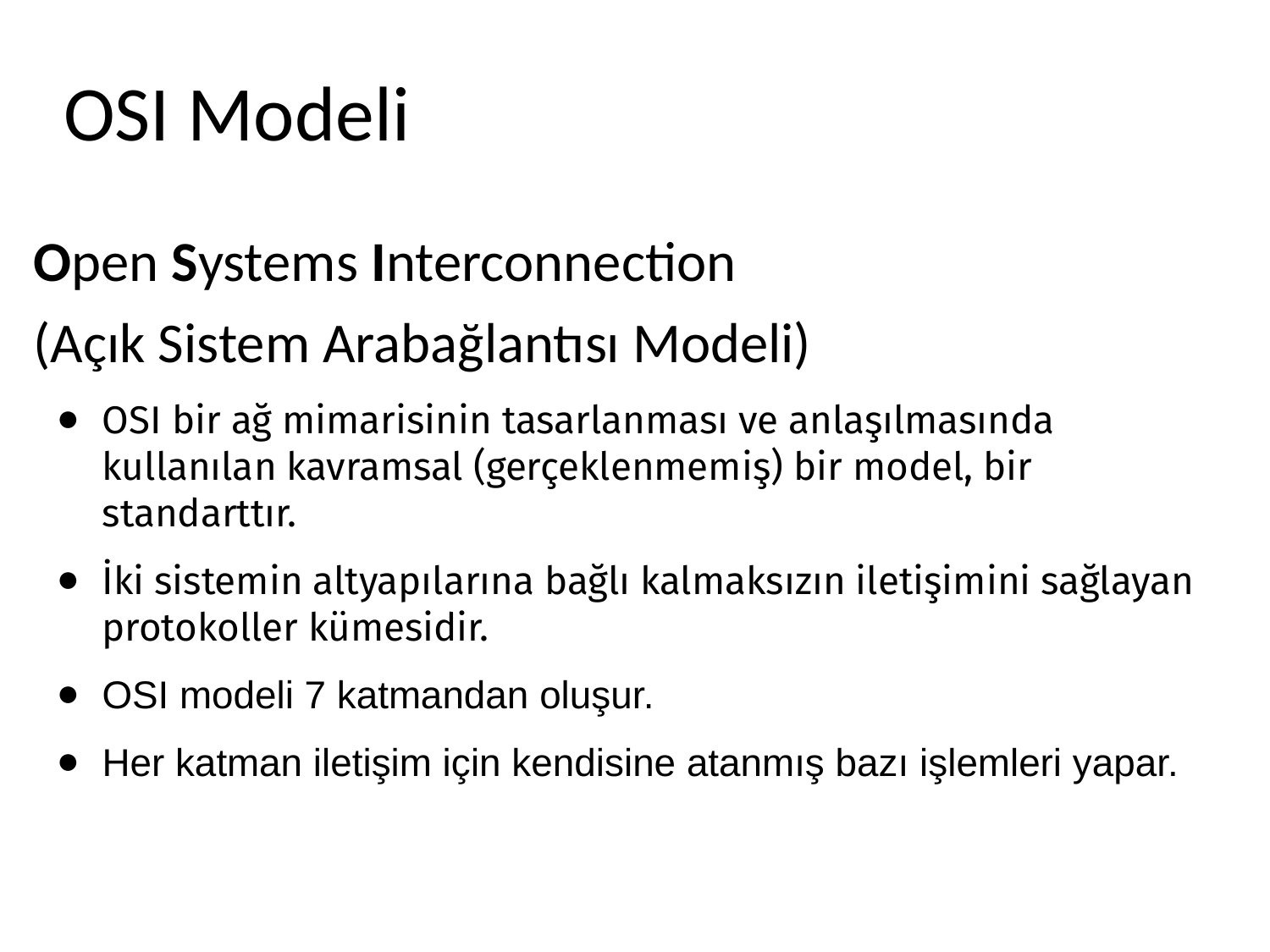

# OSI Modeli
Open Systems Interconnection
(Açık Sistem Arabağlantısı Modeli)
OSI bir ağ mimarisinin tasarlanması ve anlaşılmasında kullanılan kavramsal (gerçeklenmemiş) bir model, bir standarttır.
İki sistemin altyapılarına bağlı kalmaksızın iletişimini sağlayan protokoller kümesidir.
OSI modeli 7 katmandan oluşur.
Her katman iletişim için kendisine atanmış bazı işlemleri yapar.